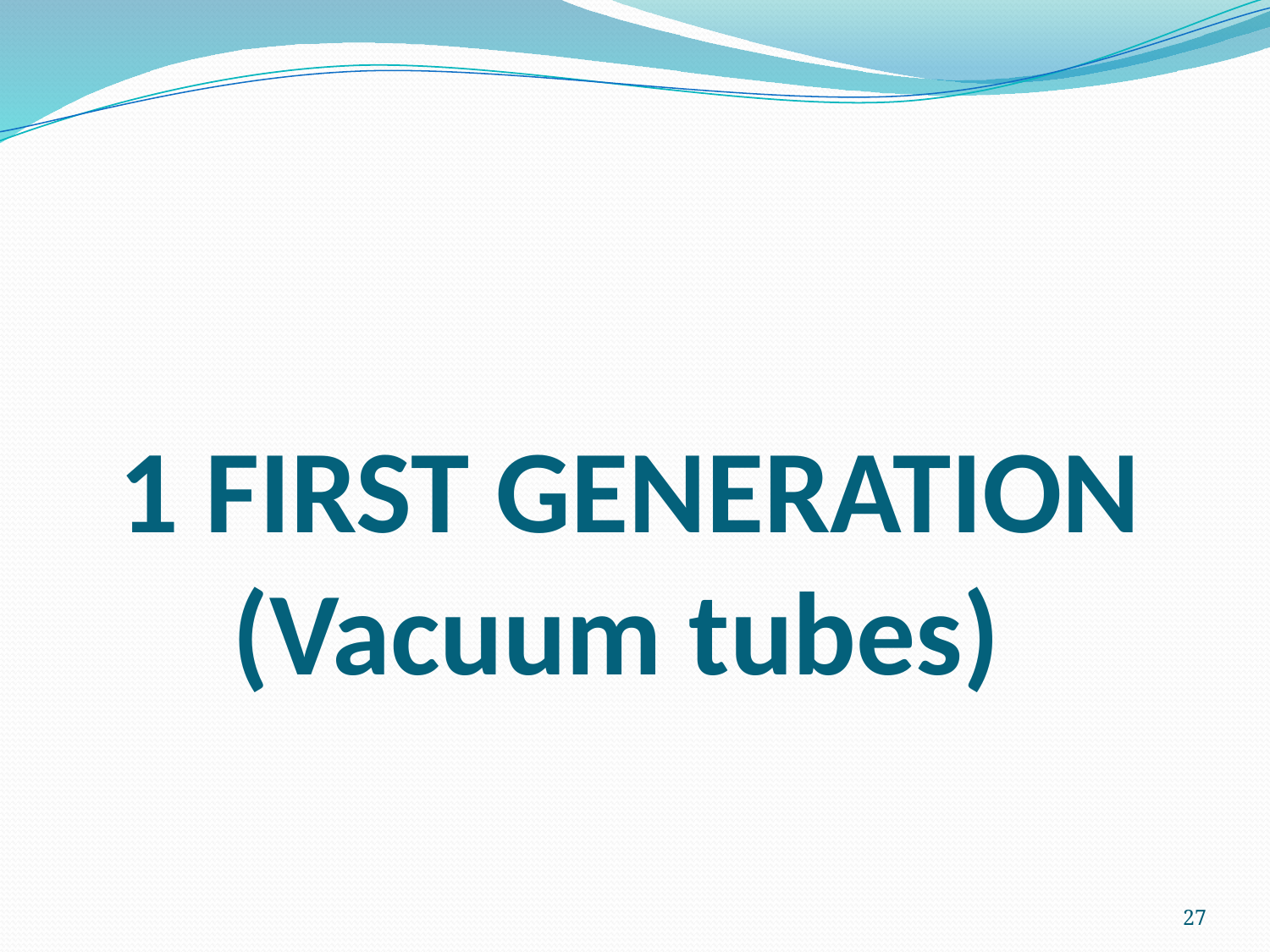

# 1 FIRST GENERATION (Vacuum tubes)
27